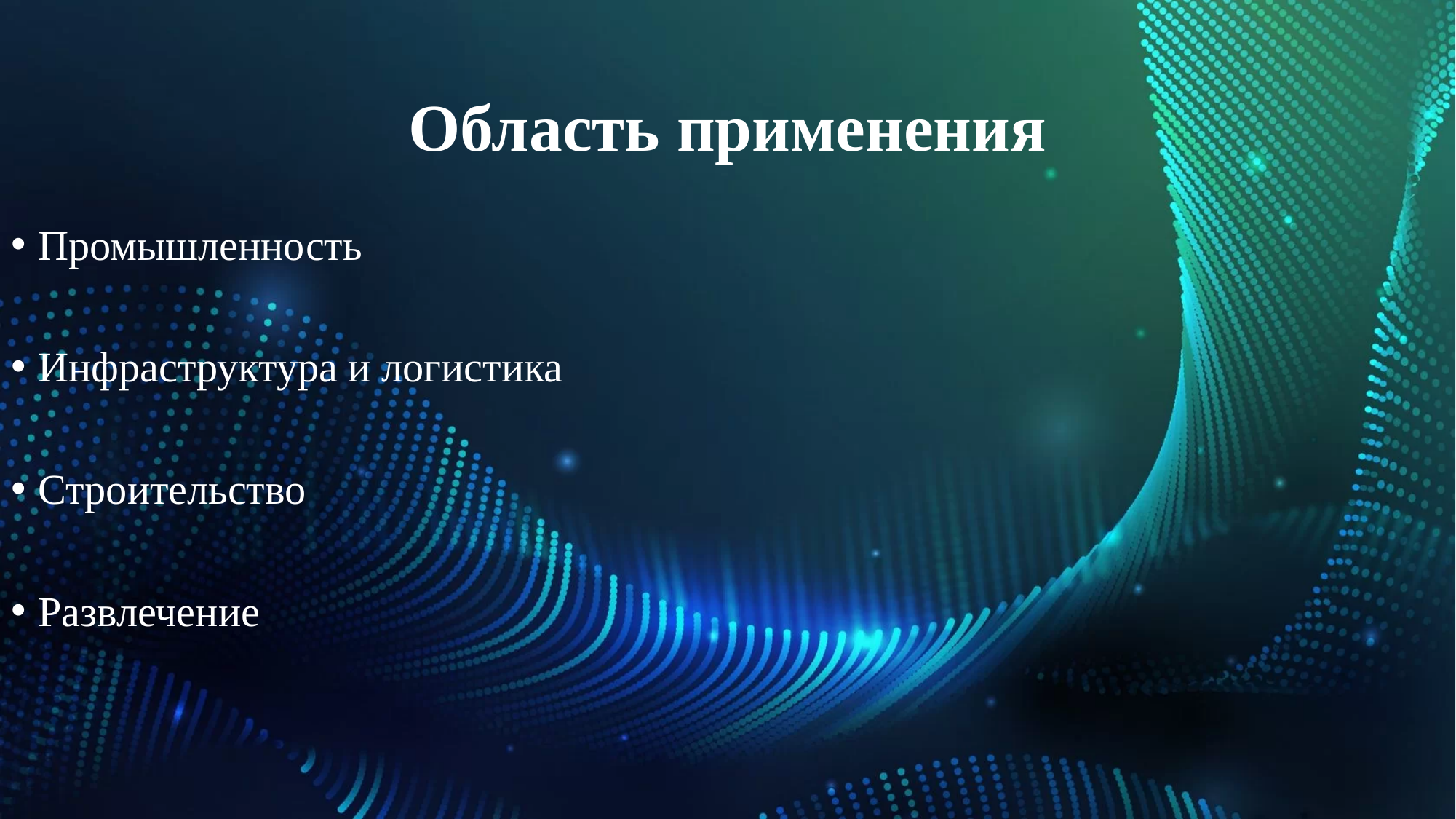

# Область применения
Промышленность

Инфраструктура и логистика

Строительство

Развлечение